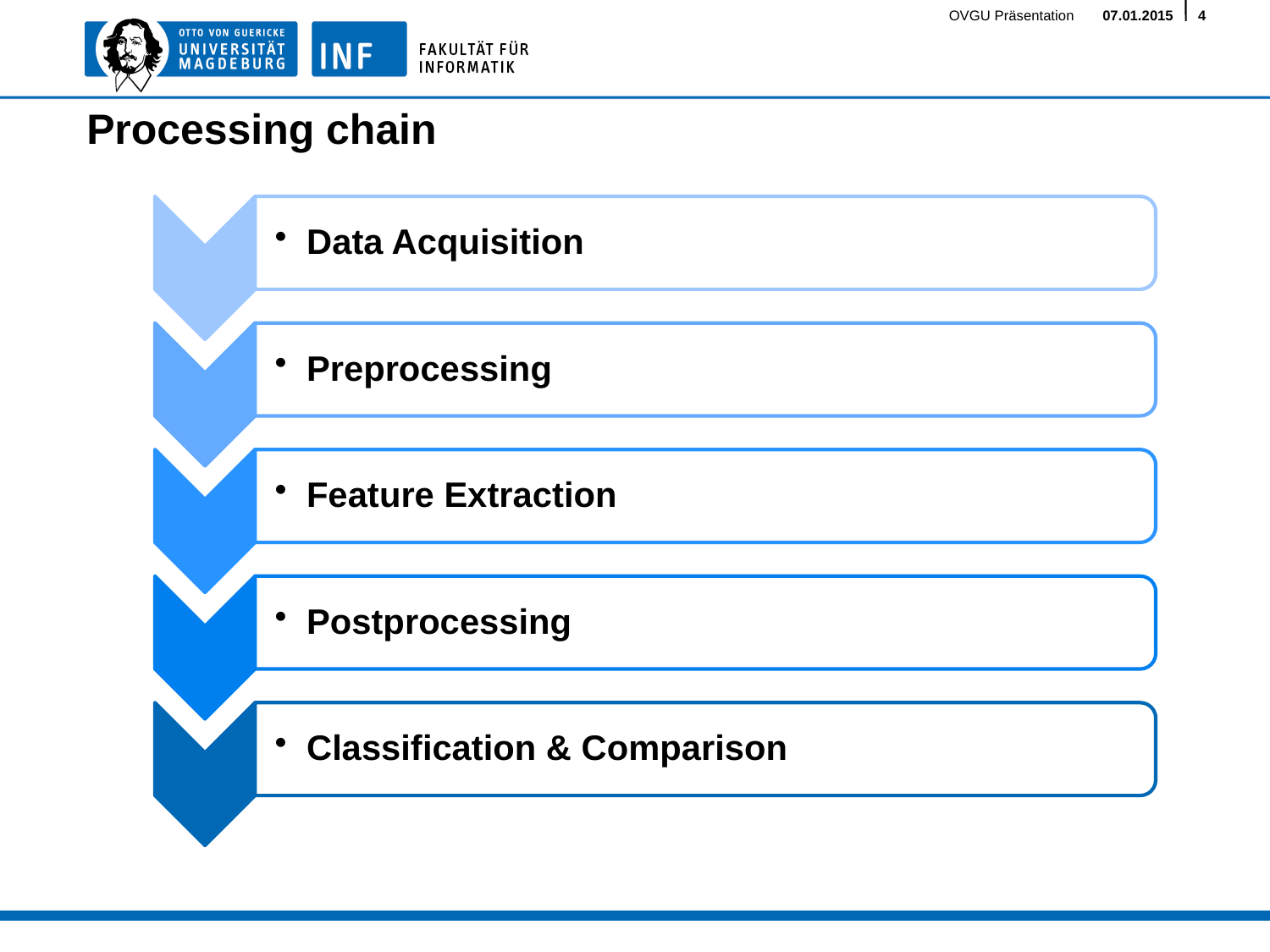

# Processing chain

Data Acquisition

Preprocessing

Feature Extraction

Postprocessing

Classification & Comparison